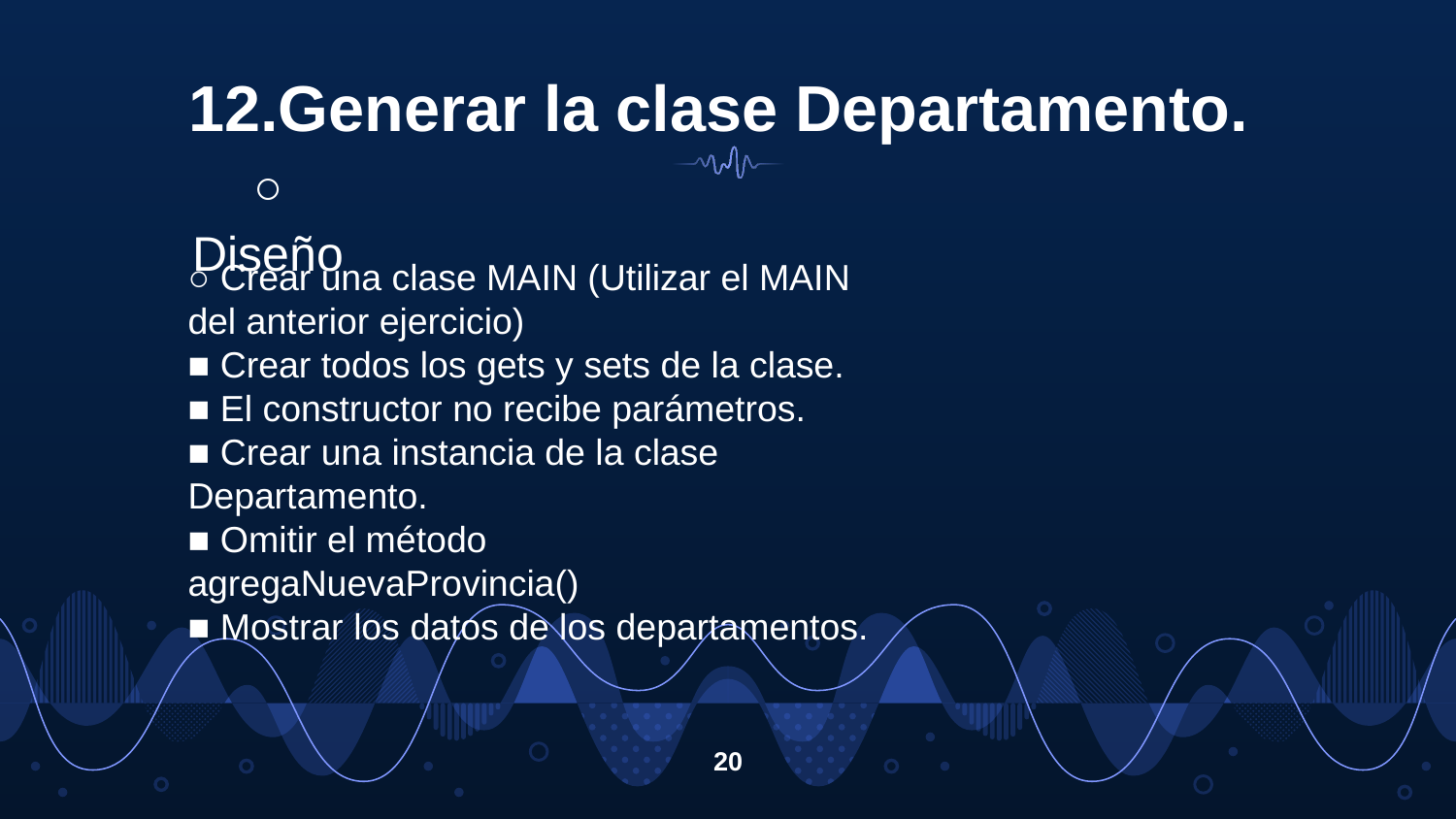

# 12.Generar la clase Departamento.
○ Diseño
○ Crear una clase MAIN (Utilizar el MAIN del anterior ejercicio)
■ Crear todos los gets y sets de la clase.
■ El constructor no recibe parámetros.
■ Crear una instancia de la clase Departamento.
■ Omitir el método agregaNuevaProvincia()
■ Mostrar los datos de los departamentos.
20